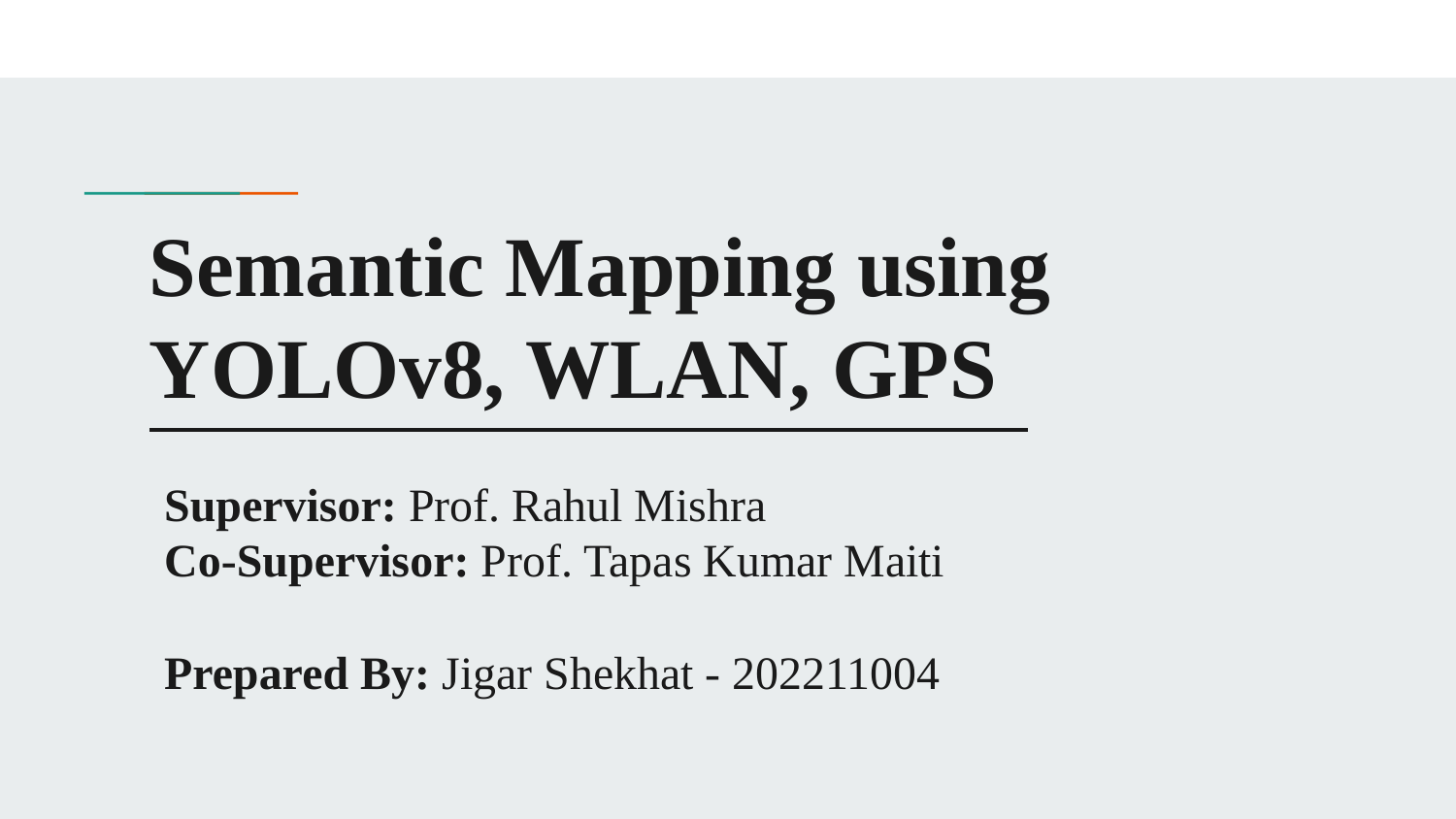

# Semantic Mapping using YOLOv8, WLAN, GPS
Supervisor: Prof. Rahul Mishra
Co-Supervisor: Prof. Tapas Kumar Maiti

Prepared By: Jigar Shekhat - 202211004